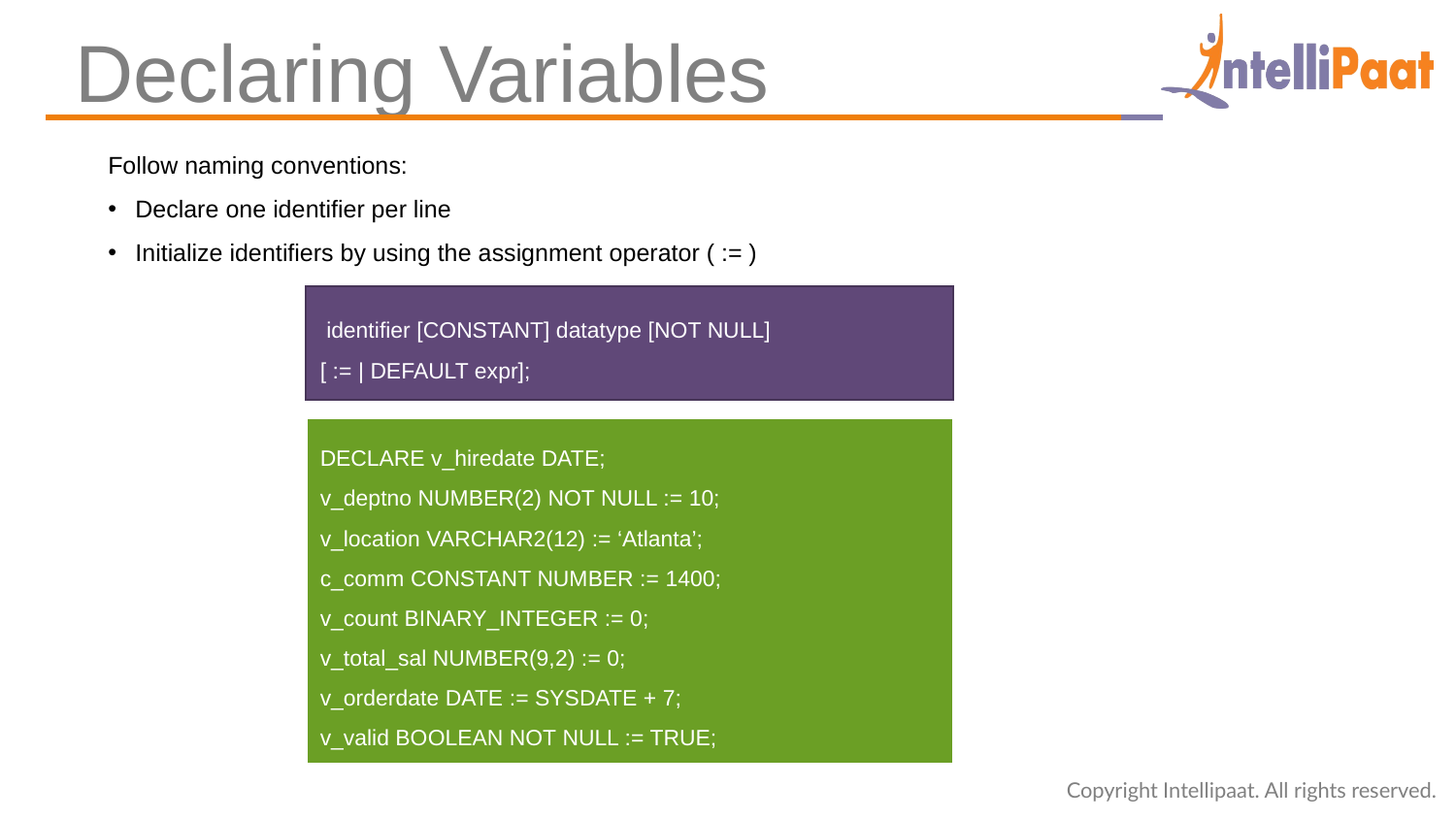

Declaring Variables
Follow naming conventions:
Declare one identifier per line
Initialize identifiers by using the assignment operator ( := )
 identifier [CONSTANT] datatype [NOT NULL]
[ := | DEFAULT expr];
DECLARE v_hiredate DATE;
v_deptno NUMBER(2) NOT NULL := 10;
v_location VARCHAR2(12) := ‘Atlanta’;
c_comm CONSTANT NUMBER := 1400;
v_count BINARY_INTEGER := 0;
v_total_sal NUMBER(9,2) := 0;
v_orderdate DATE := SYSDATE + 7;
v_valid BOOLEAN NOT NULL := TRUE;